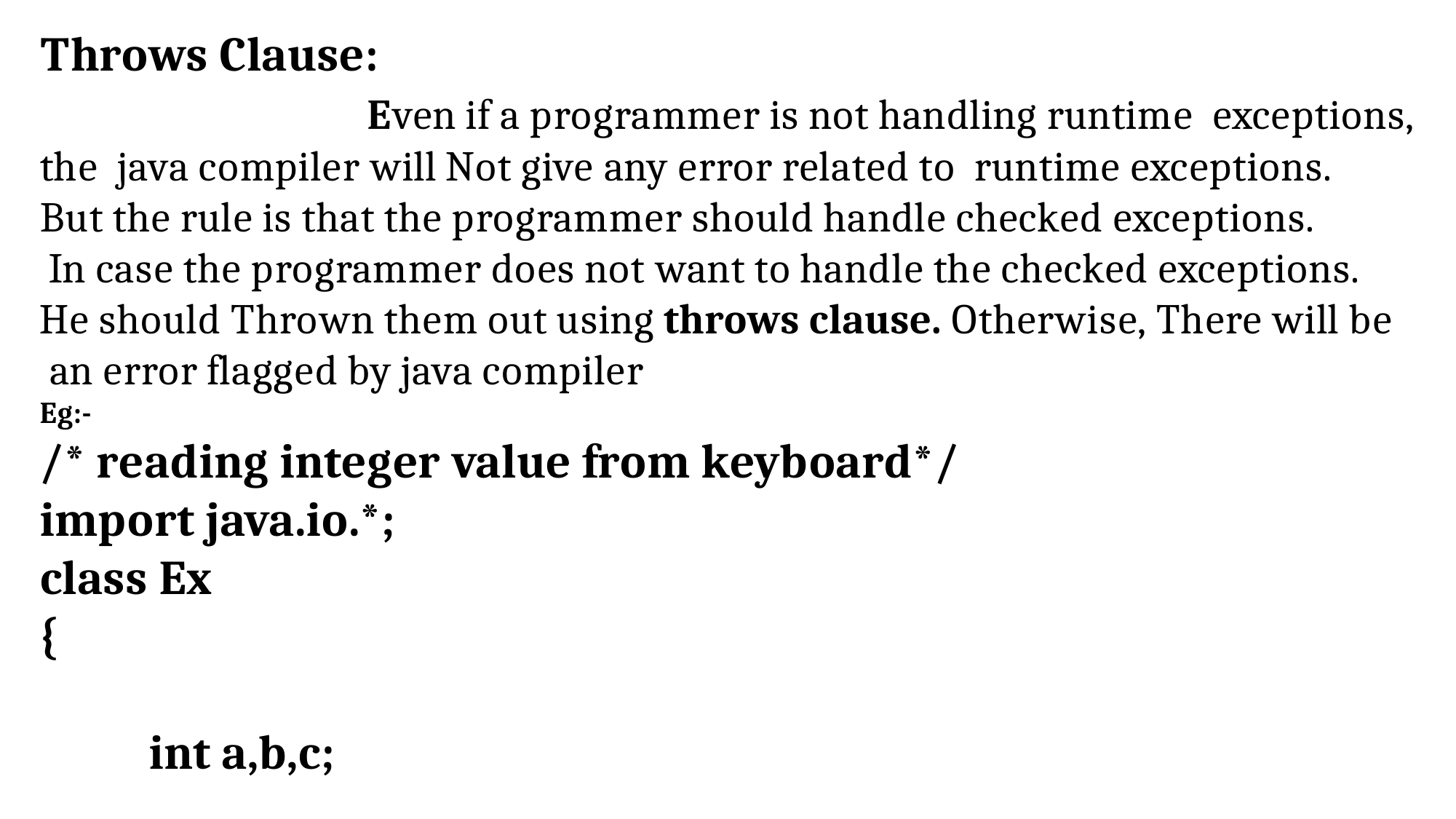

Throws Clause:
			Even if a programmer is not handling runtime  exceptions,
the  java compiler will Not give any error related to  runtime exceptions.
But the rule is that the programmer should handle checked exceptions.
 In case the programmer does not want to handle the checked exceptions.
He should Thrown them out using throws clause. Otherwise, There will be
 an error flagged by java compiler
Eg:-
/* reading integer value from keyboard*/
import java.io.*;
class Ex
{

	int a,b,c;